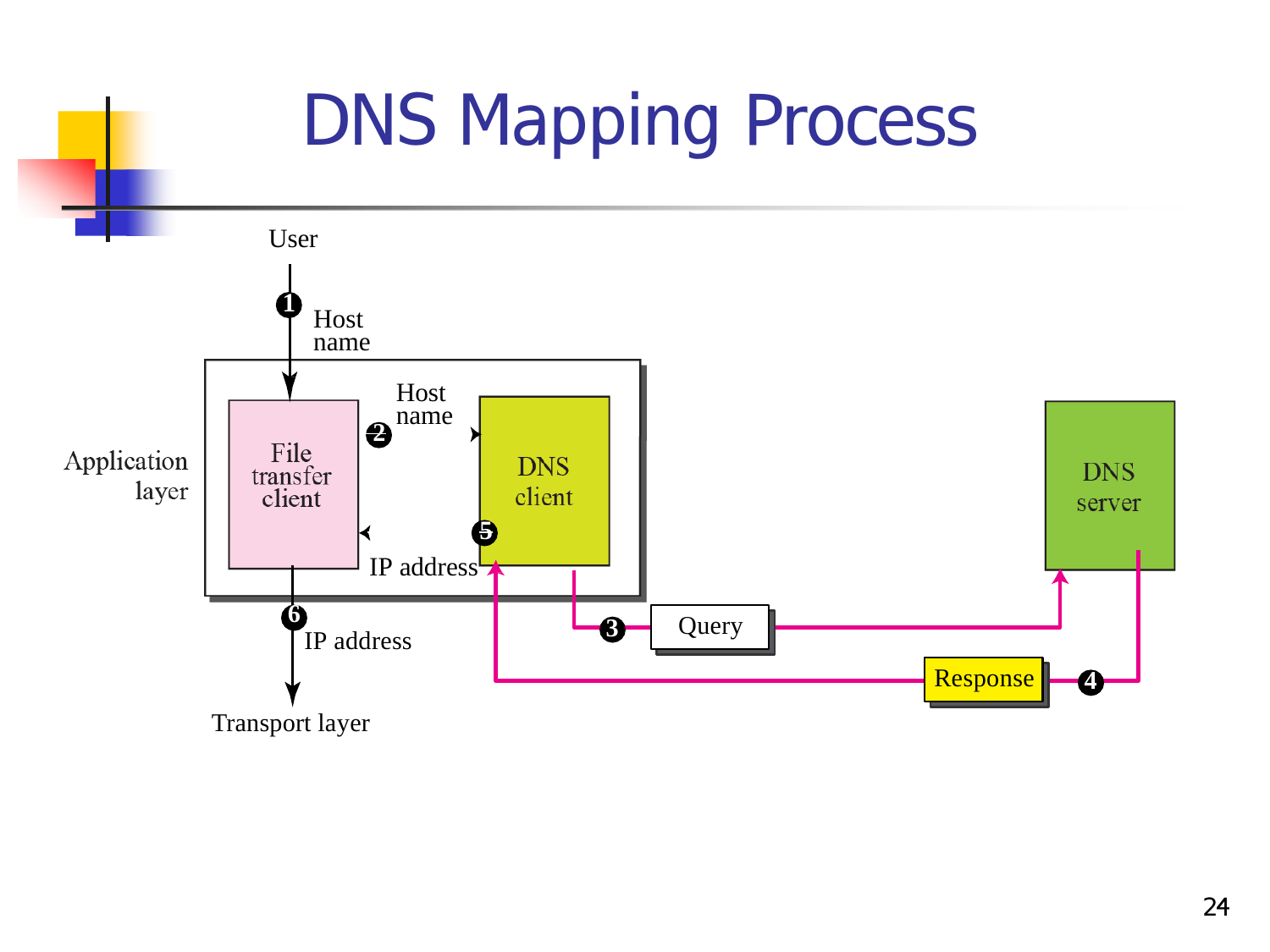

# DNS Mapping Process
User

1

Host  name

Host
name
  2

 	5
IP address

6
IP address

Query

3

Response

4

Transport layer
24